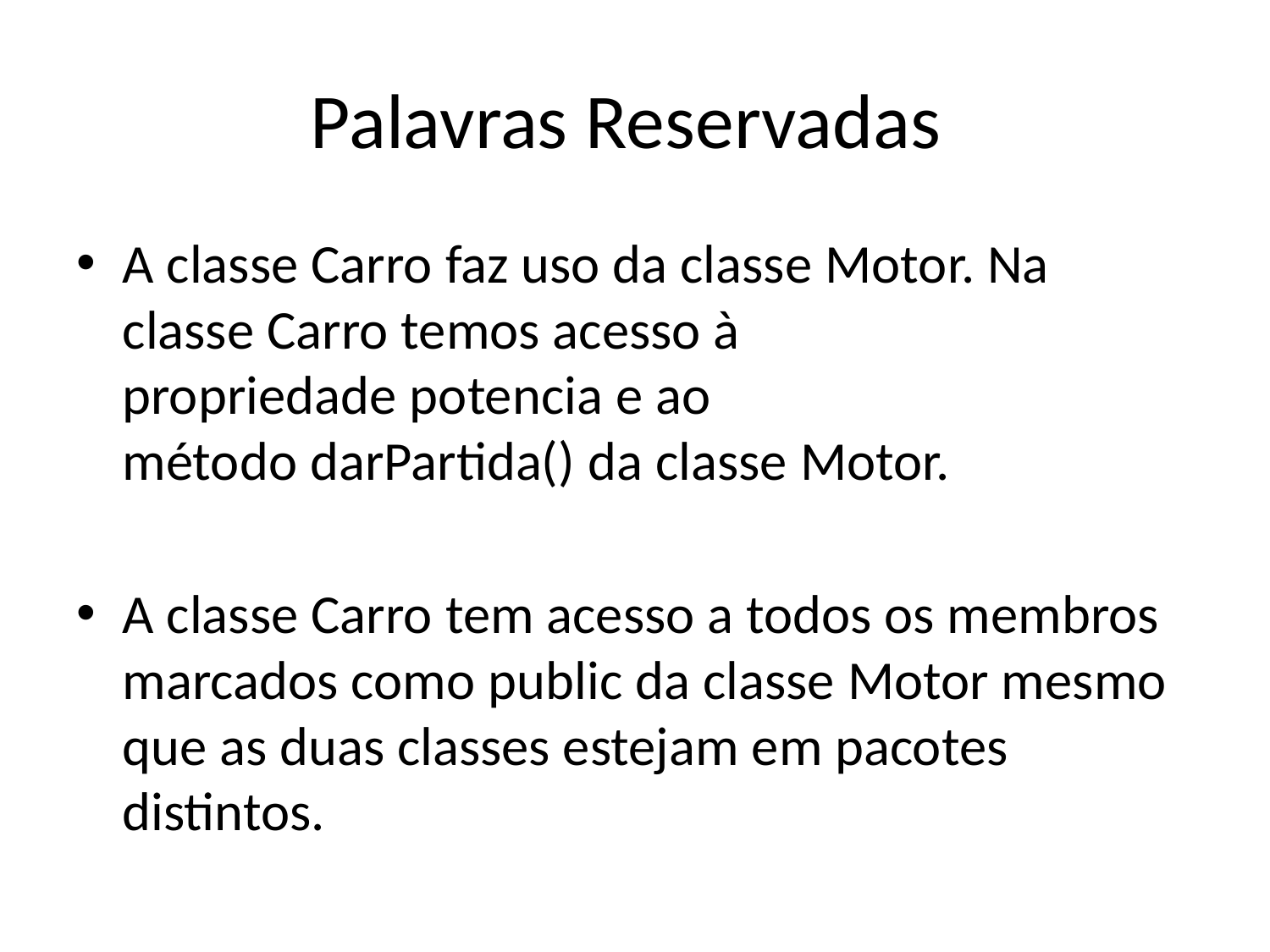

# Palavras Reservadas
A classe Carro faz uso da classe Motor. Na classe Carro temos acesso à propriedade potencia e ao método darPartida() da classe Motor.

A classe Carro tem acesso a todos os membros marcados como public da classe Motor mesmo que as duas classes estejam em pacotes distintos.